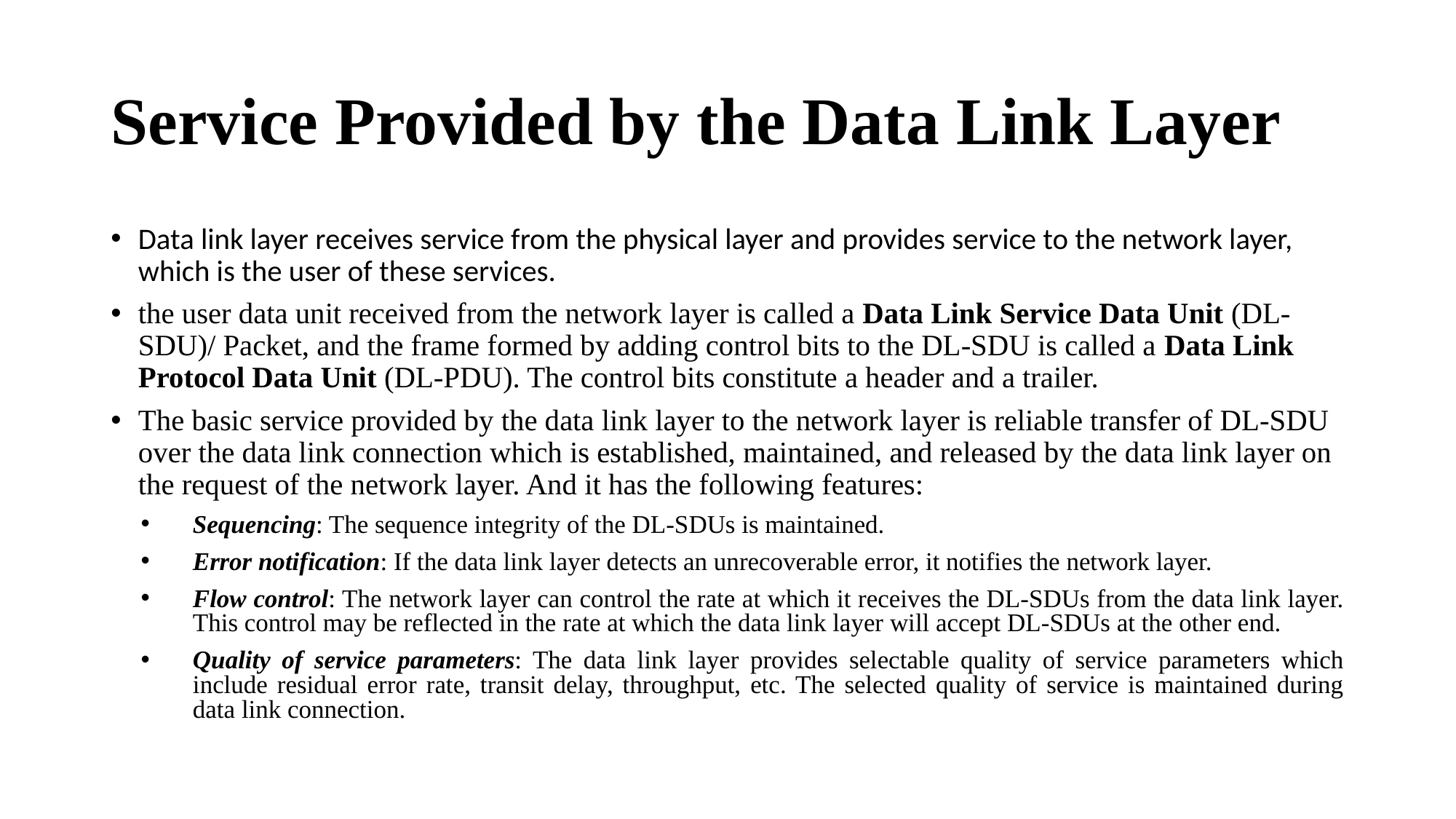

# Service Provided by the Data Link Layer
Data link layer receives service from the physical layer and provides service to the network layer, which is the user of these services.
the user data unit received from the network layer is called a Data Link Service Data Unit (DL-SDU)/ Packet, and the frame formed by adding control bits to the DL-SDU is called a Data Link Protocol Data Unit (DL-PDU). The control bits constitute a header and a trailer.
The basic service provided by the data link layer to the network layer is reliable transfer of DL-SDU over the data link connection which is established, maintained, and released by the data link layer on the request of the network layer. And it has the following features:
Sequencing: The sequence integrity of the DL-SDUs is maintained.
Error notification: If the data link layer detects an unrecoverable error, it notifies the network layer.
Flow control: The network layer can control the rate at which it receives the DL-SDUs from the data link layer. This control may be reflected in the rate at which the data link layer will accept DL-SDUs at the other end.
Quality of service parameters: The data link layer provides selectable quality of service parameters which include residual error rate, transit delay, throughput, etc. The selected quality of service is maintained during data link connection.